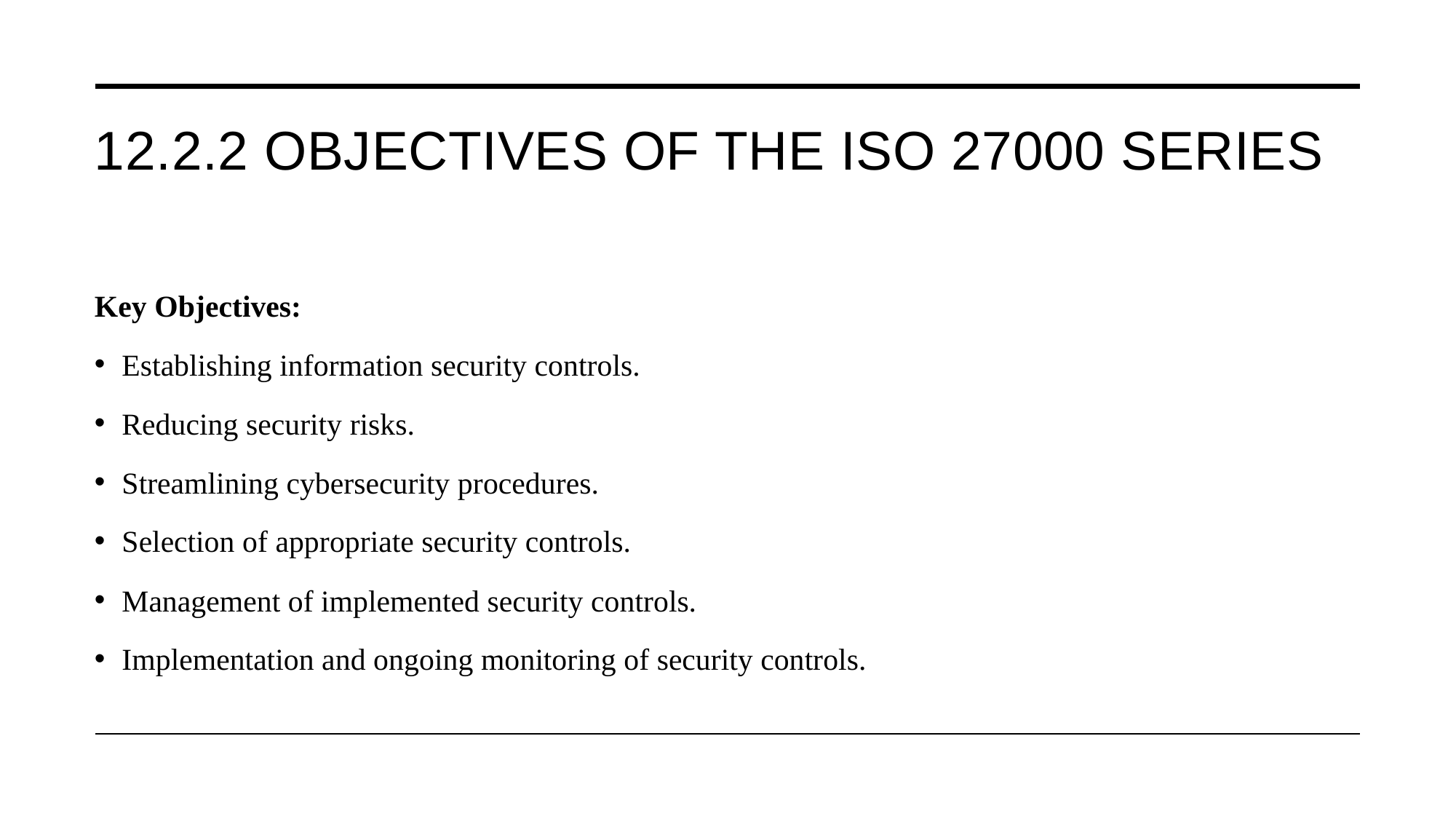

# 12.2.2 Objectives of the ISO 27000 Series
Key Objectives:
Establishing information security controls.
Reducing security risks.
Streamlining cybersecurity procedures.
Selection of appropriate security controls.
Management of implemented security controls.
Implementation and ongoing monitoring of security controls.